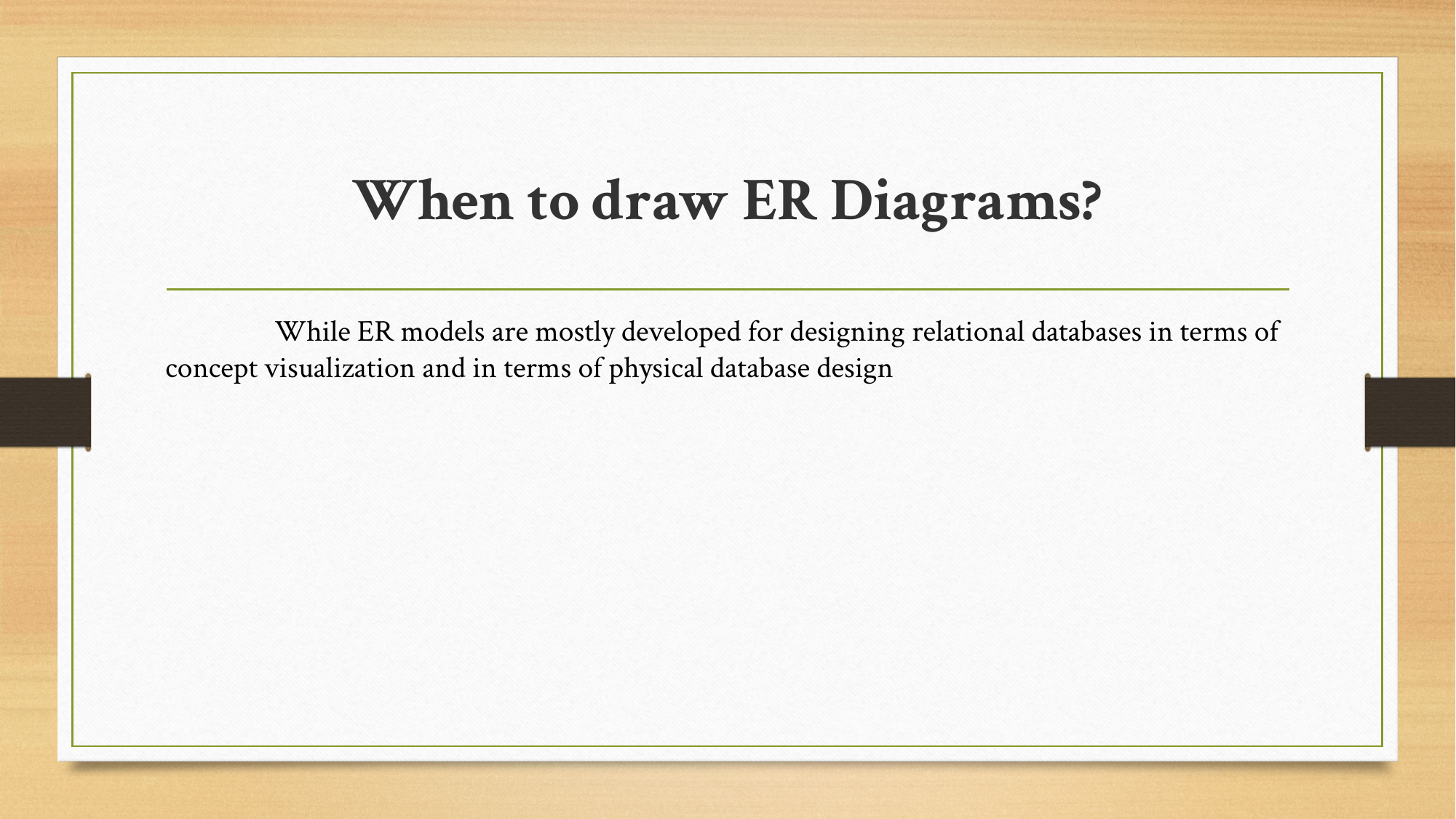

# When to draw ER Diagrams?
	While ER models are mostly developed for designing relational databases in terms of concept visualization and in terms of physical database design